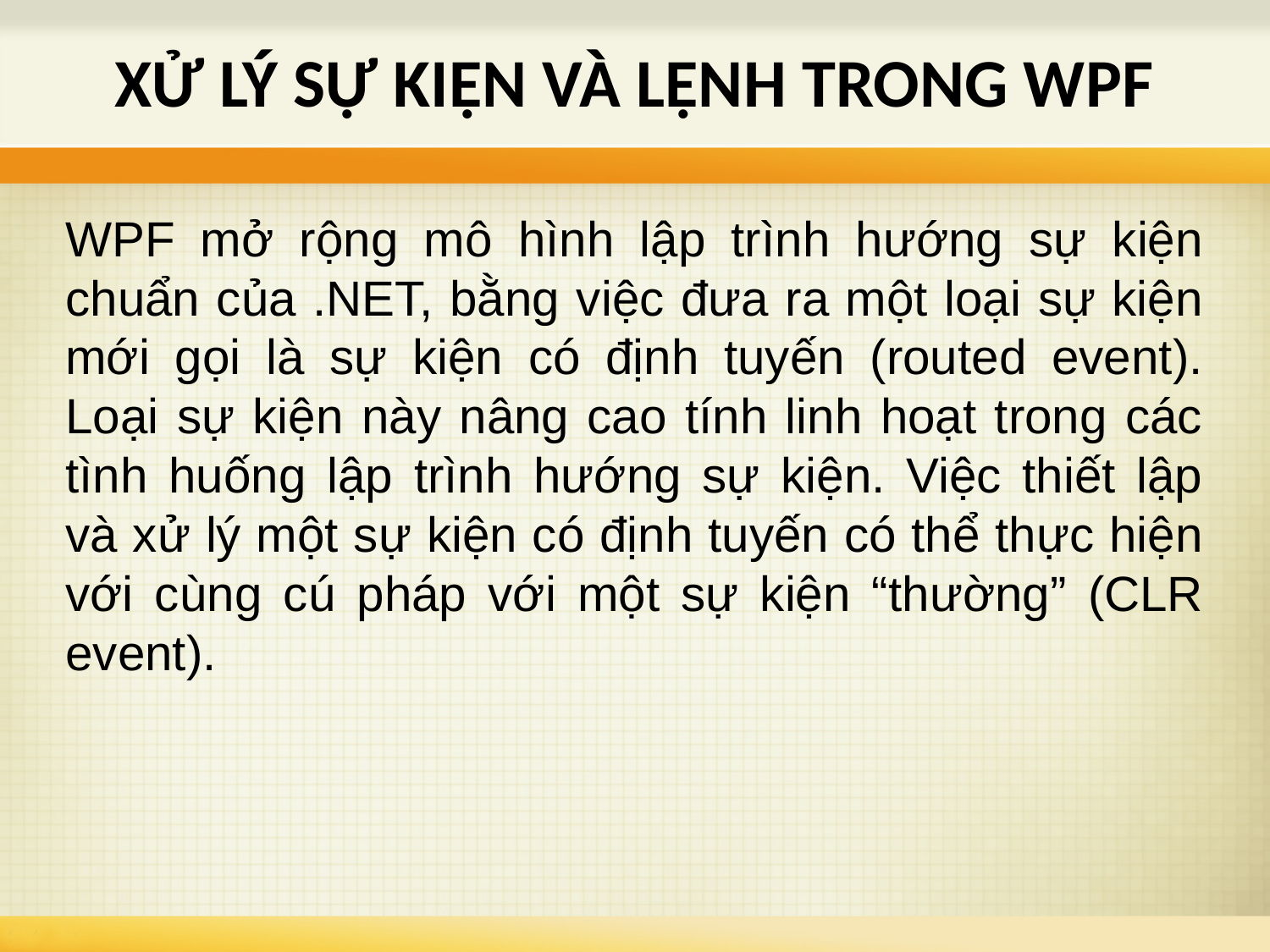

# XỬ LÝ SỰ KIỆN VÀ LỆNH TRONG WPF
WPF mở rộng mô hình lập trình hướng sự kiện chuẩn của .NET, bằng việc đưa ra một loại sự kiện mới gọi là sự kiện có định tuyến (routed event). Loại sự kiện này nâng cao tính linh hoạt trong các tình huống lập trình hướng sự kiện. Việc thiết lập và xử lý một sự kiện có định tuyến có thể thực hiện với cùng cú pháp với một sự kiện “thường” (CLR event).